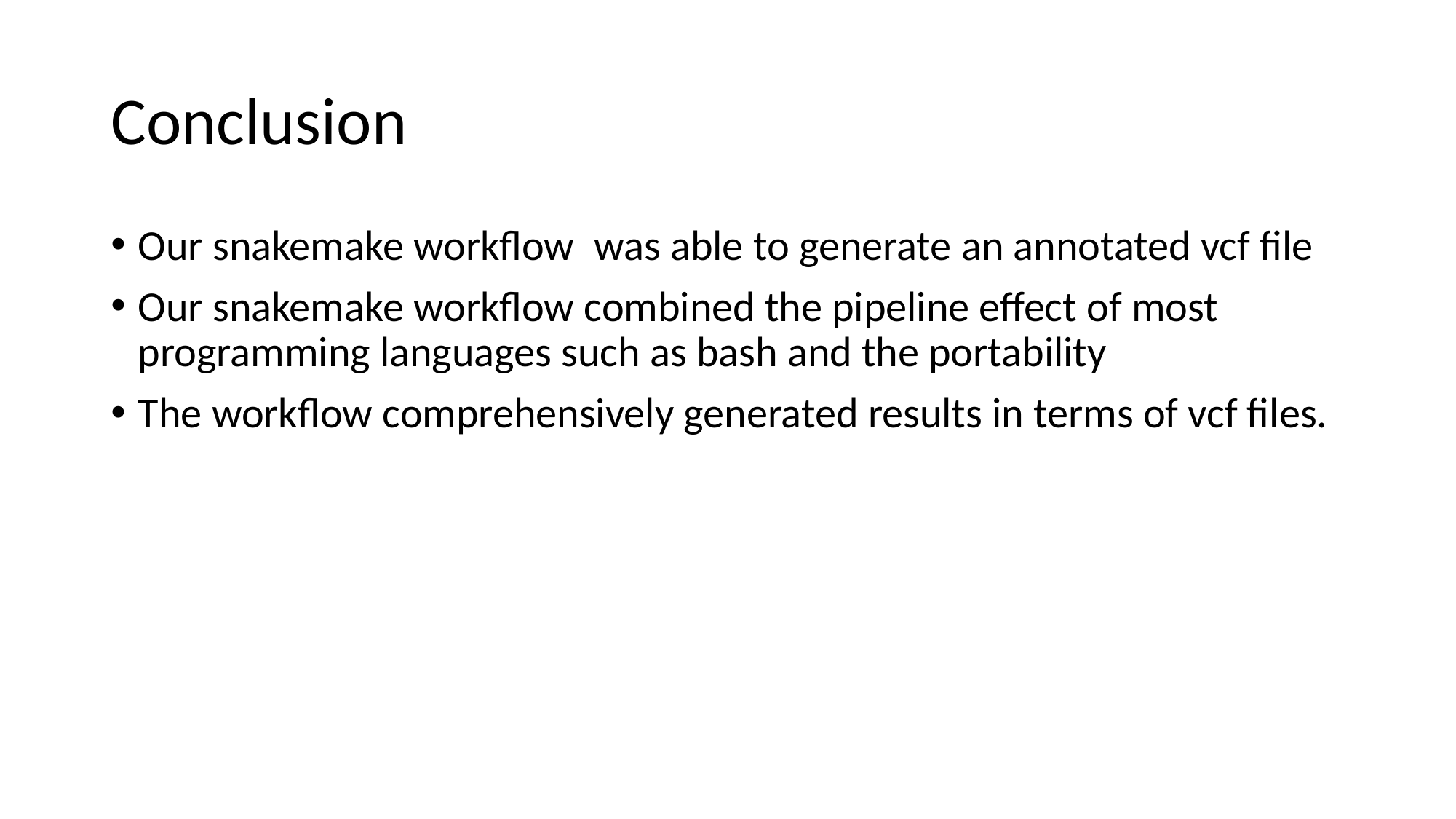

# Conclusion
Our snakemake workflow  was able to generate an annotated vcf file
Our snakemake workflow combined the pipeline effect of most programming languages such as bash and the portability
The workflow comprehensively generated results in terms of vcf files.